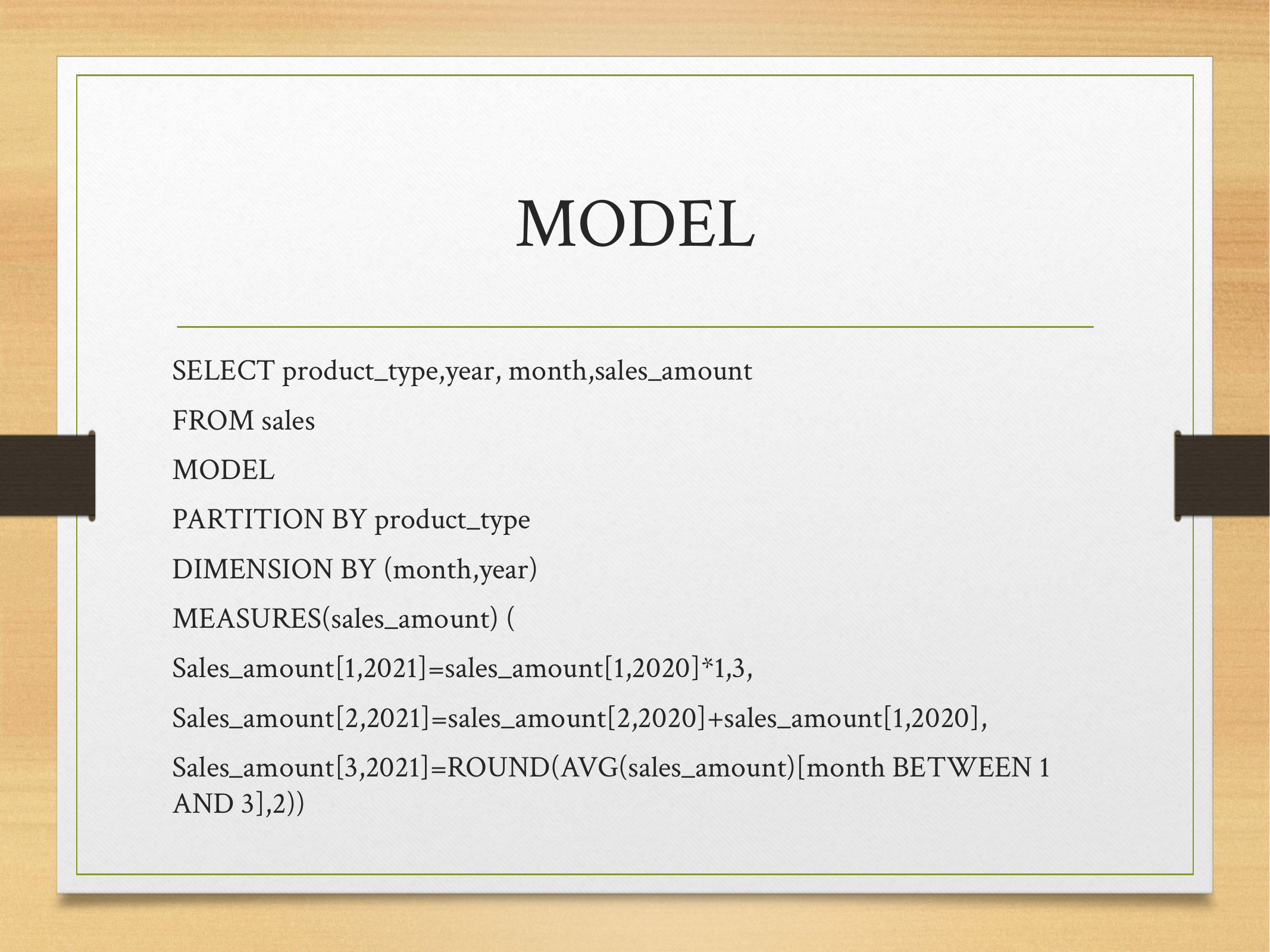

# MODEL
SELECT product_type,year, month,sales_amount
FROM sales
MODEL
PARTITION BY product_type
DIMENSION BY (month,year)
MEASURES(sales_amount) (
Sales_amount[1,2021]=sales_amount[1,2020]*1,3,
Sales_amount[2,2021]=sales_amount[2,2020]+sales_amount[1,2020],
Sales_amount[3,2021]=ROUND(AVG(sales_amount)[month BETWEEN 1 AND 3],2))